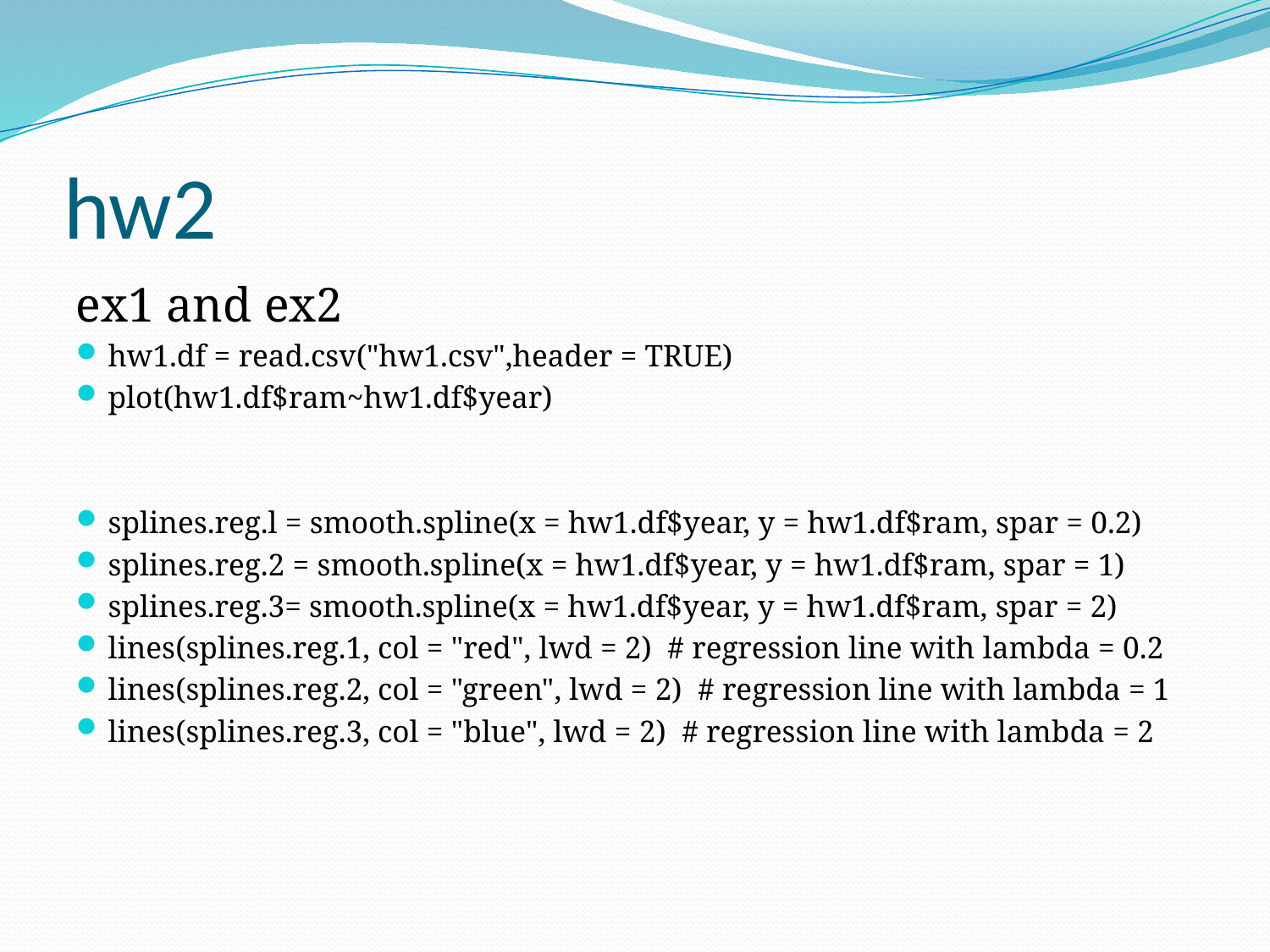

# hw2
ex1 and ex2
hw1.df = read.csv("hw1.csv",header = TRUE)
plot(hw1.df$ram~hw1.df$year)

splines.reg.l = smooth.spline(x = hw1.df$year, y = hw1.df$ram, spar = 0.2)
splines.reg.2 = smooth.spline(x = hw1.df$year, y = hw1.df$ram, spar = 1)
splines.reg.3= smooth.spline(x = hw1.df$year, y = hw1.df$ram, spar = 2)
lines(splines.reg.1, col = "red", lwd = 2)  # regression line with lambda = 0.2
lines(splines.reg.2, col = "green", lwd = 2)  # regression line with lambda = 1
lines(splines.reg.3, col = "blue", lwd = 2)  # regression line with lambda = 2